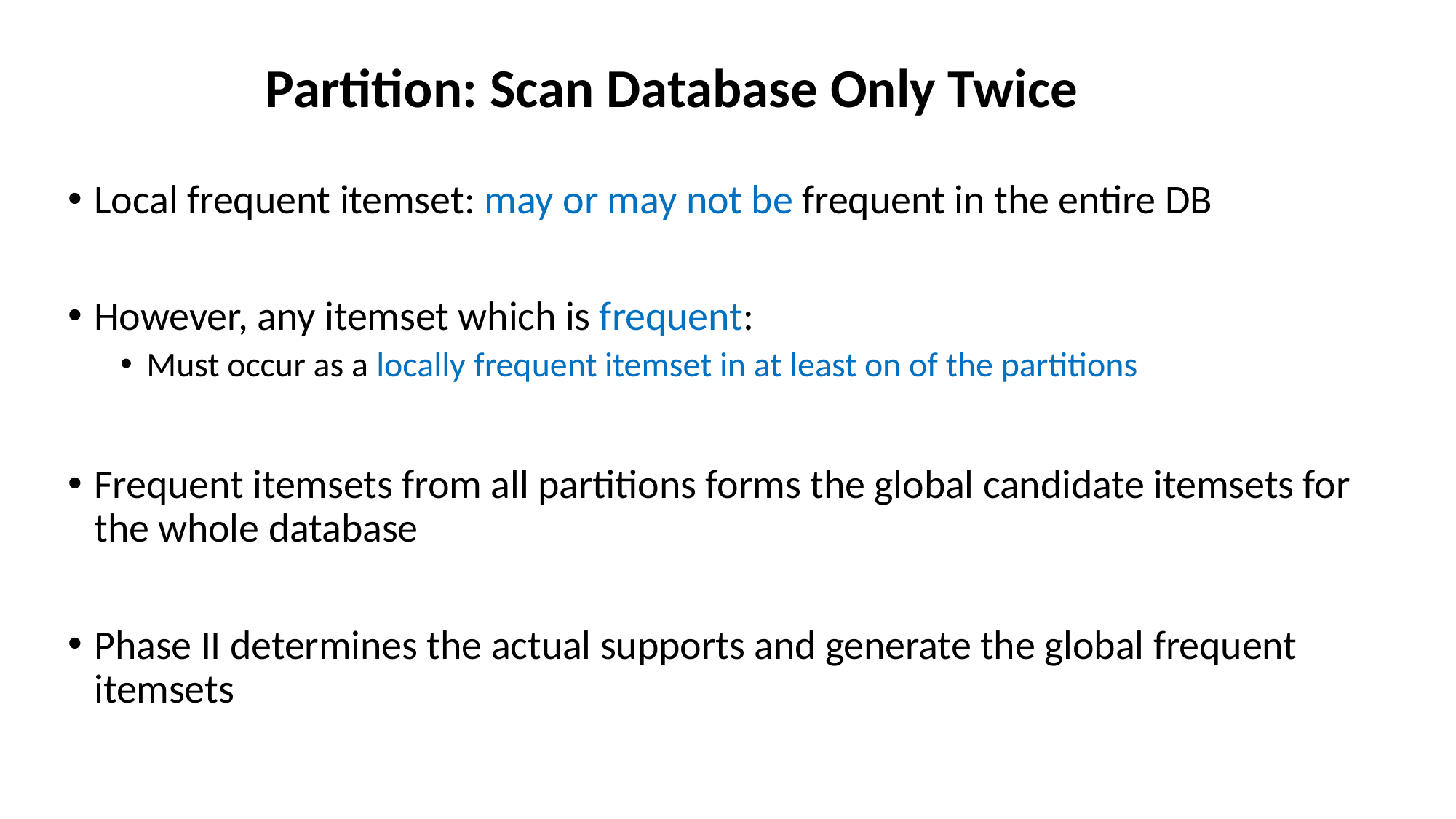

# Partition: Scan Database Only Twice
Local frequent itemset: may or may not be frequent in the entire DB

However, any itemset which is frequent:
Must occur as a locally frequent itemset in at least on of the partitions

Frequent itemsets from all partitions forms the global candidate itemsets for the whole database

Phase II determines the actual supports and generate the global frequent itemsets